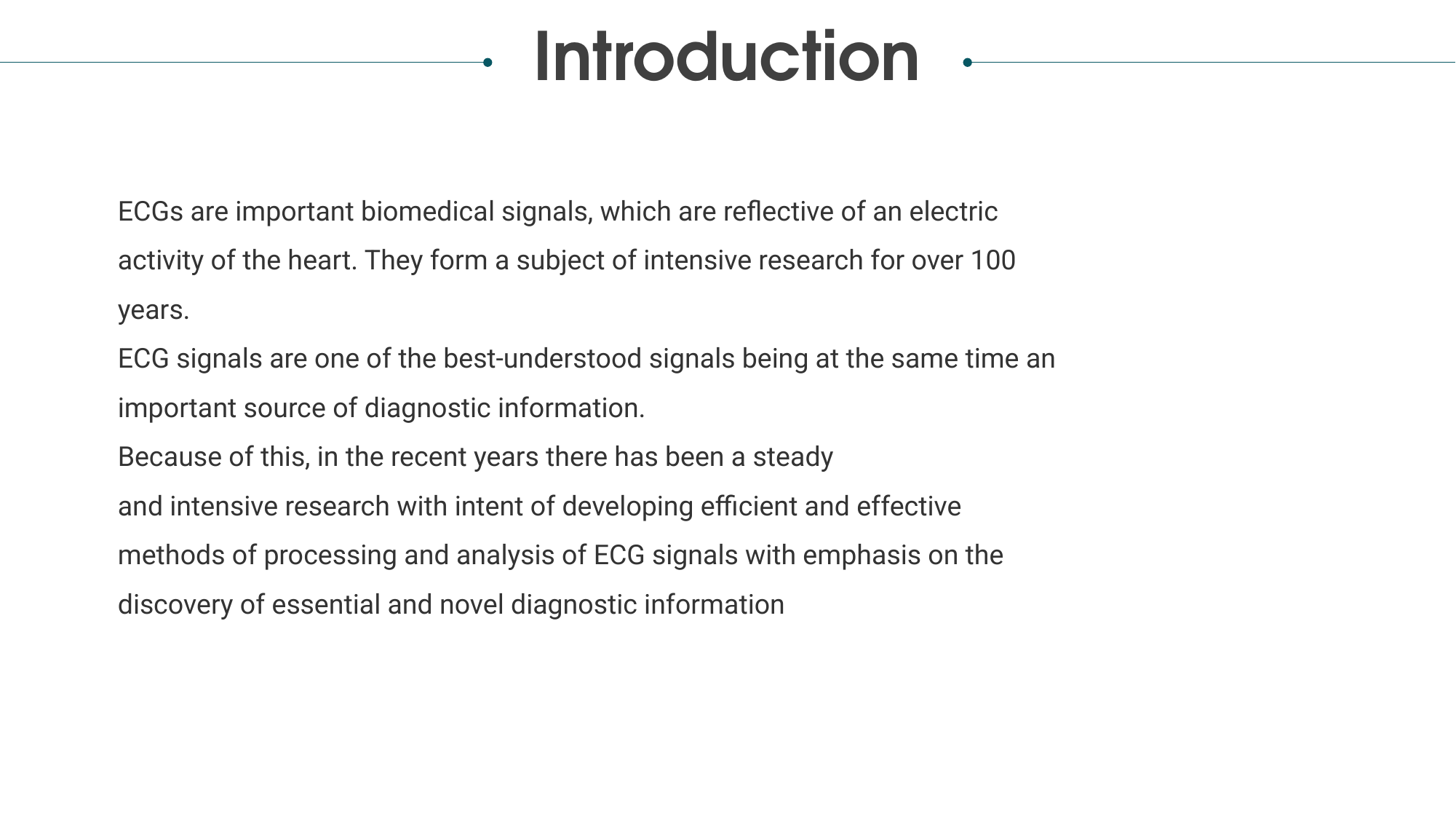

Introduction
ECGs are important biomedical signals, which are reflective of an electric activity of the heart. They form a subject of intensive research for over 100 years.
ECG signals are one of the best-understood signals being at the same time an important source of diagnostic information.
Because of this, in the recent years there has been a steady
and intensive research with intent of developing efficient and effective methods of processing and analysis of ECG signals with emphasis on the discovery of essential and novel diagnostic information